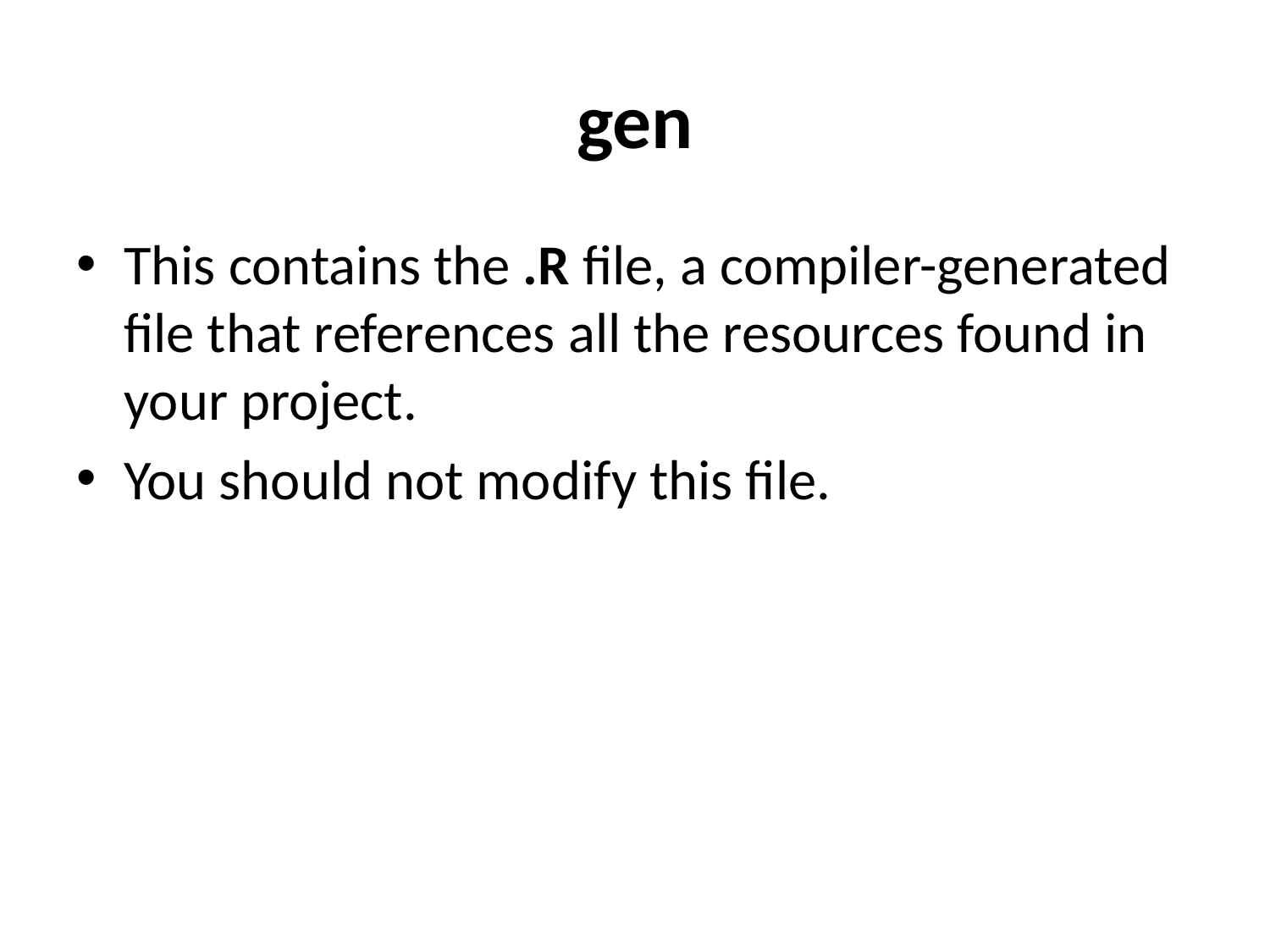

# gen
This contains the .R file, a compiler-generated file that references all the resources found in your project.
You should not modify this file.